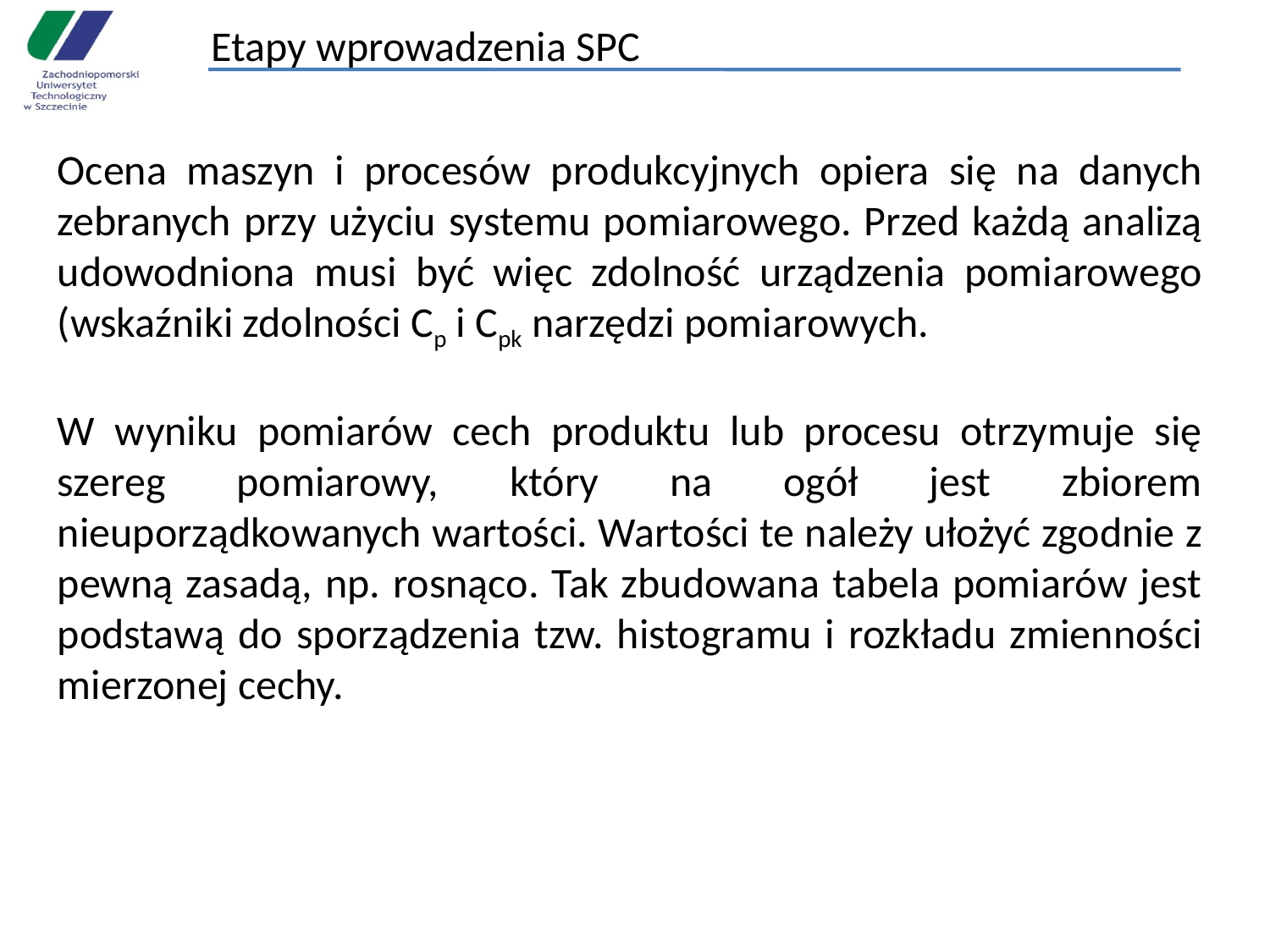

# Etapy wprowadzenia SPC
Ocena maszyn i procesów produkcyjnych opiera się na danych zebranych przy użyciu systemu pomiarowego. Przed każdą analizą udowodniona musi być więc zdolność urządzenia pomiarowego (wskaźniki zdolności Cp i Cpk narzędzi pomiarowych.

W wyniku pomiarów cech produktu lub procesu otrzymuje się szereg pomiarowy, który na ogół jest zbiorem nieuporządkowanych wartości. Wartości te należy ułożyć zgodnie z pewną zasadą, np. rosnąco. Tak zbudowana tabela pomiarów jest podstawą do sporządzenia tzw. histogramu i rozkładu zmienności mierzonej cechy.